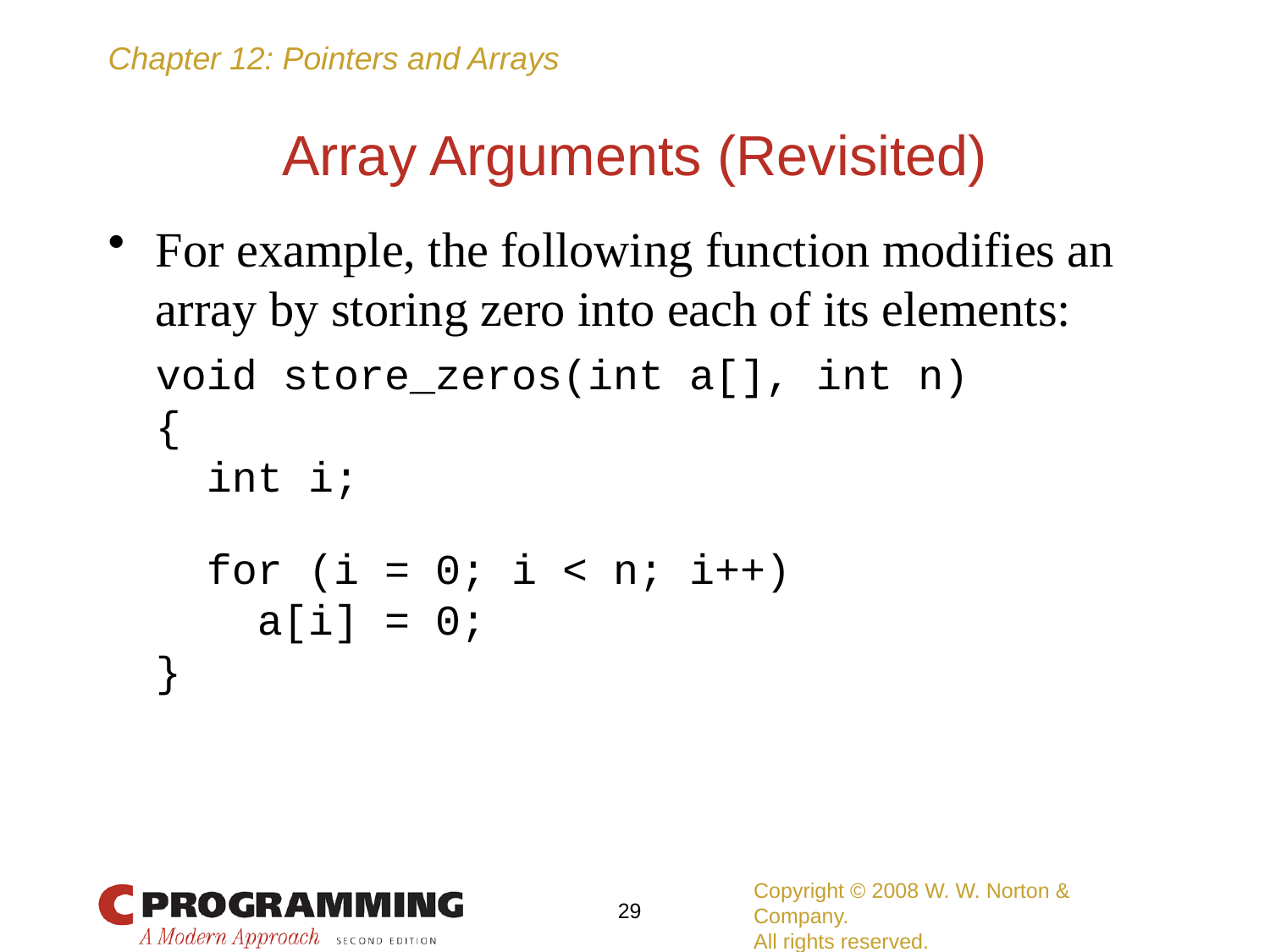

# Array Arguments (Revisited)
For example, the following function modifies an array by storing zero into each of its elements:
	void store_zeros(int a[], int n)
	{
	  int i;

	  for (i = 0; i < n; i++)
	    a[i] = 0;
	}
Copyright © 2008 W. W. Norton & Company.
All rights reserved.
29